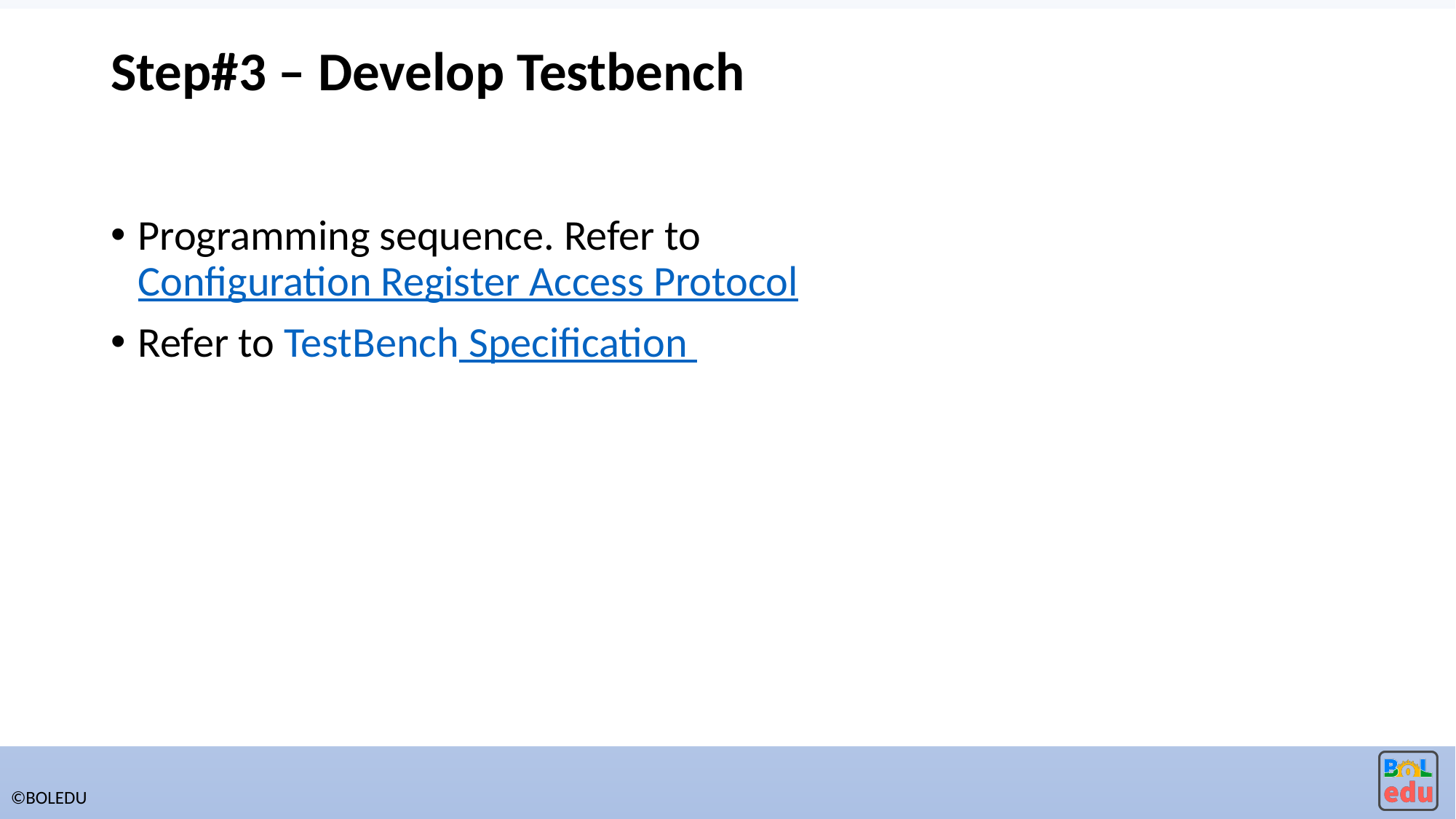

# Step#3 – Develop Testbench
Programming sequence. Refer to Configuration Register Access Protocol
Refer to TestBench Specification